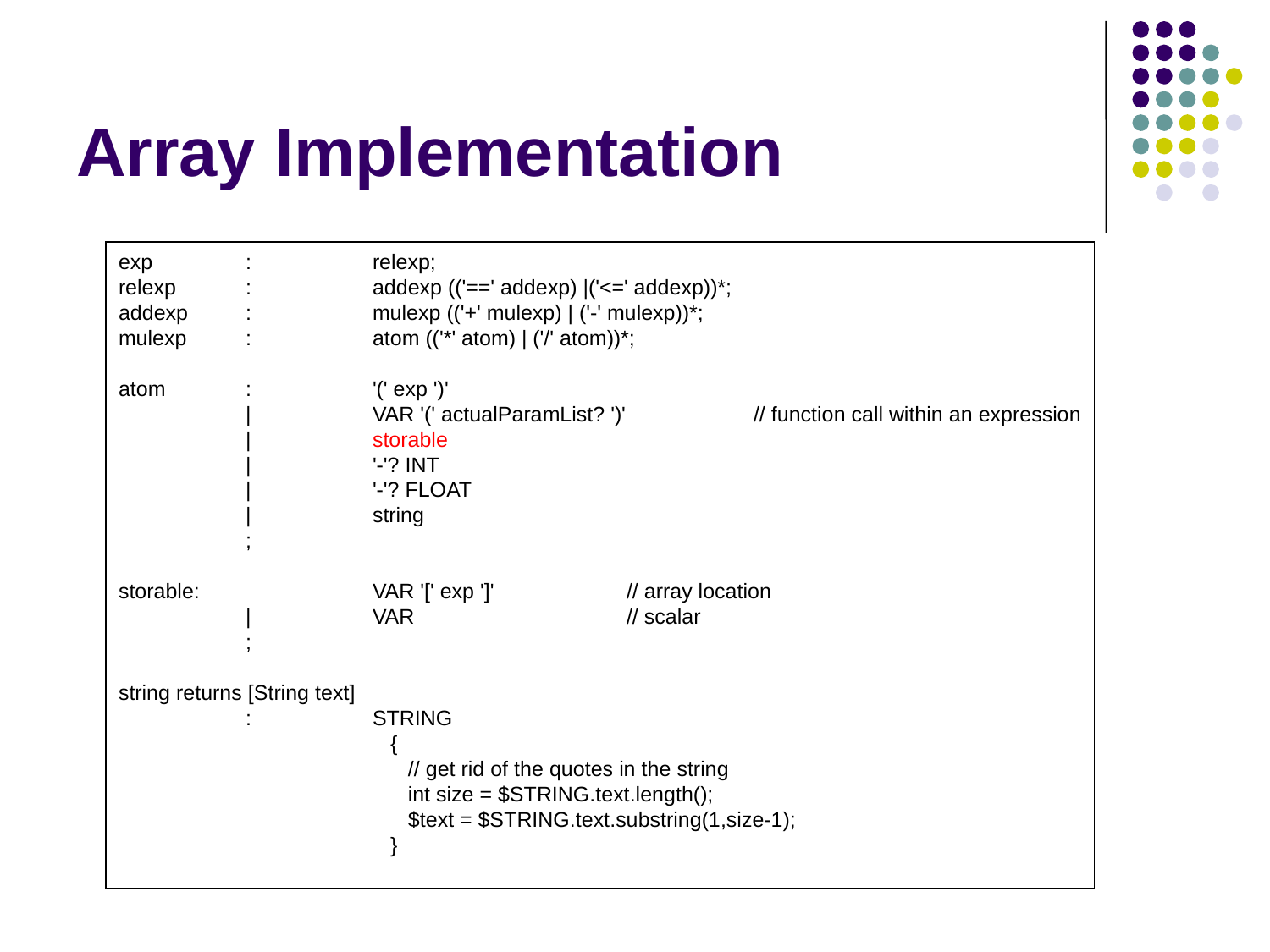

# Array Implementation
exp	:	relexp;
relexp	:	addexp (('==' addexp) |('<=' addexp))*;
addexp	:	mulexp (('+' mulexp) | ('-' mulexp))*;
mulexp	:	atom (('*' atom) | ('/' atom))*;

atom	:	'(' exp ')'
	|	VAR '(' actualParamList? ')'  	// function call within an expression
	|	storable
	|	'-'? INT
	|	'-'? FLOAT
	|	string
	;

storable:		VAR '[' exp ']'		// array location
	|	VAR		// scalar
	;

string returns [String text]
	:	STRING
		   {
		      // get rid of the quotes in the string
		      int size = $STRING.text.length();
		      $text = $STRING.text.substring(1,size-1);
		   }